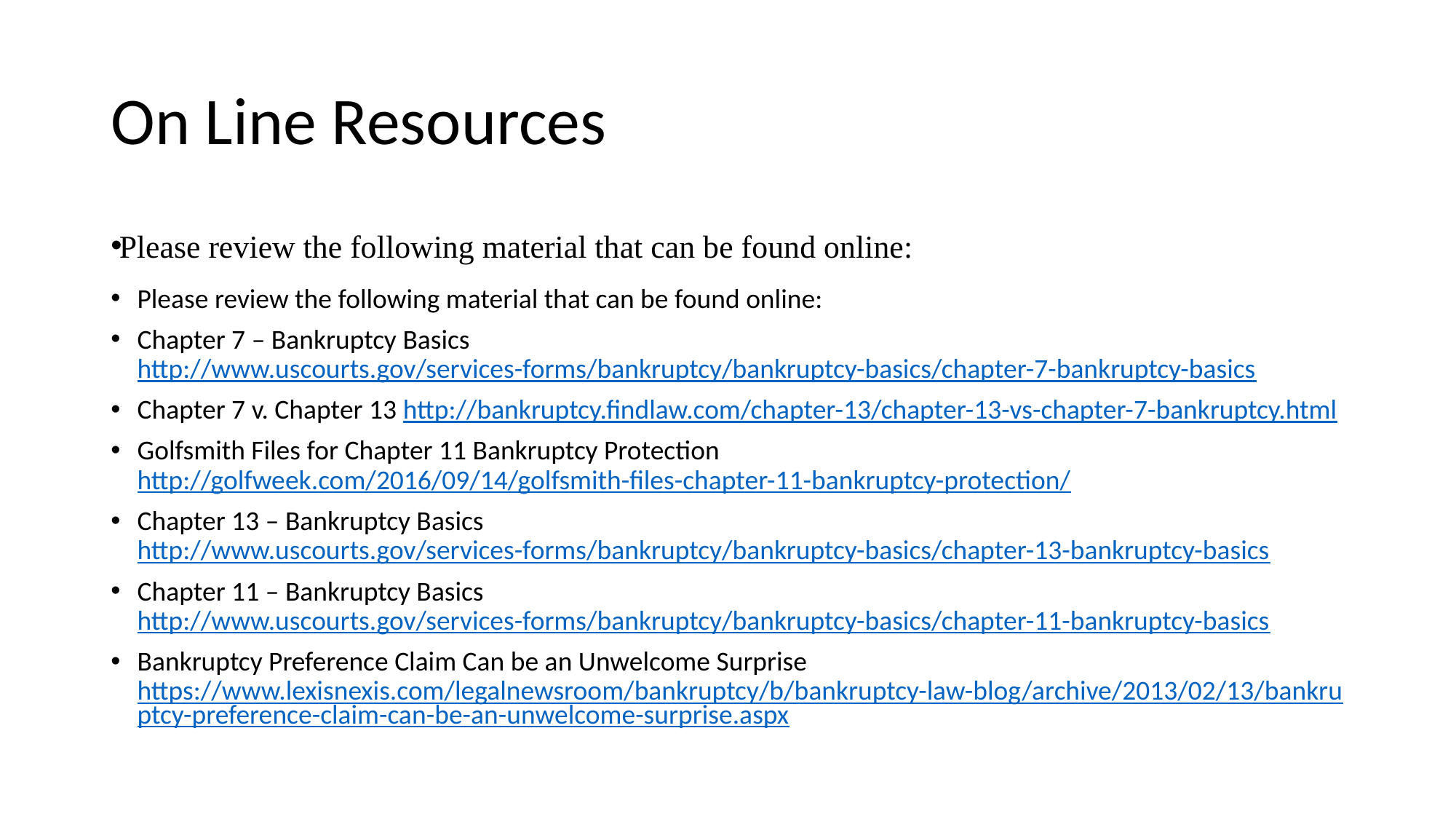

# On Line Resources
Please review the following material that can be found online:
Please review the following material that can be found online:
Chapter 7 – Bankruptcy Basics http://www.uscourts.gov/services-forms/bankruptcy/bankruptcy-basics/chapter-7-bankruptcy-basics
Chapter 7 v. Chapter 13 http://bankruptcy.findlaw.com/chapter-13/chapter-13-vs-chapter-7-bankruptcy.html
Golfsmith Files for Chapter 11 Bankruptcy Protection http://golfweek.com/2016/09/14/golfsmith-files-chapter-11-bankruptcy-protection/
Chapter 13 – Bankruptcy Basics http://www.uscourts.gov/services-forms/bankruptcy/bankruptcy-basics/chapter-13-bankruptcy-basics
Chapter 11 – Bankruptcy Basics http://www.uscourts.gov/services-forms/bankruptcy/bankruptcy-basics/chapter-11-bankruptcy-basics
Bankruptcy Preference Claim Can be an Unwelcome Surprise https://www.lexisnexis.com/legalnewsroom/bankruptcy/b/bankruptcy-law-blog/archive/2013/02/13/bankruptcy-preference-claim-can-be-an-unwelcome-surprise.aspx